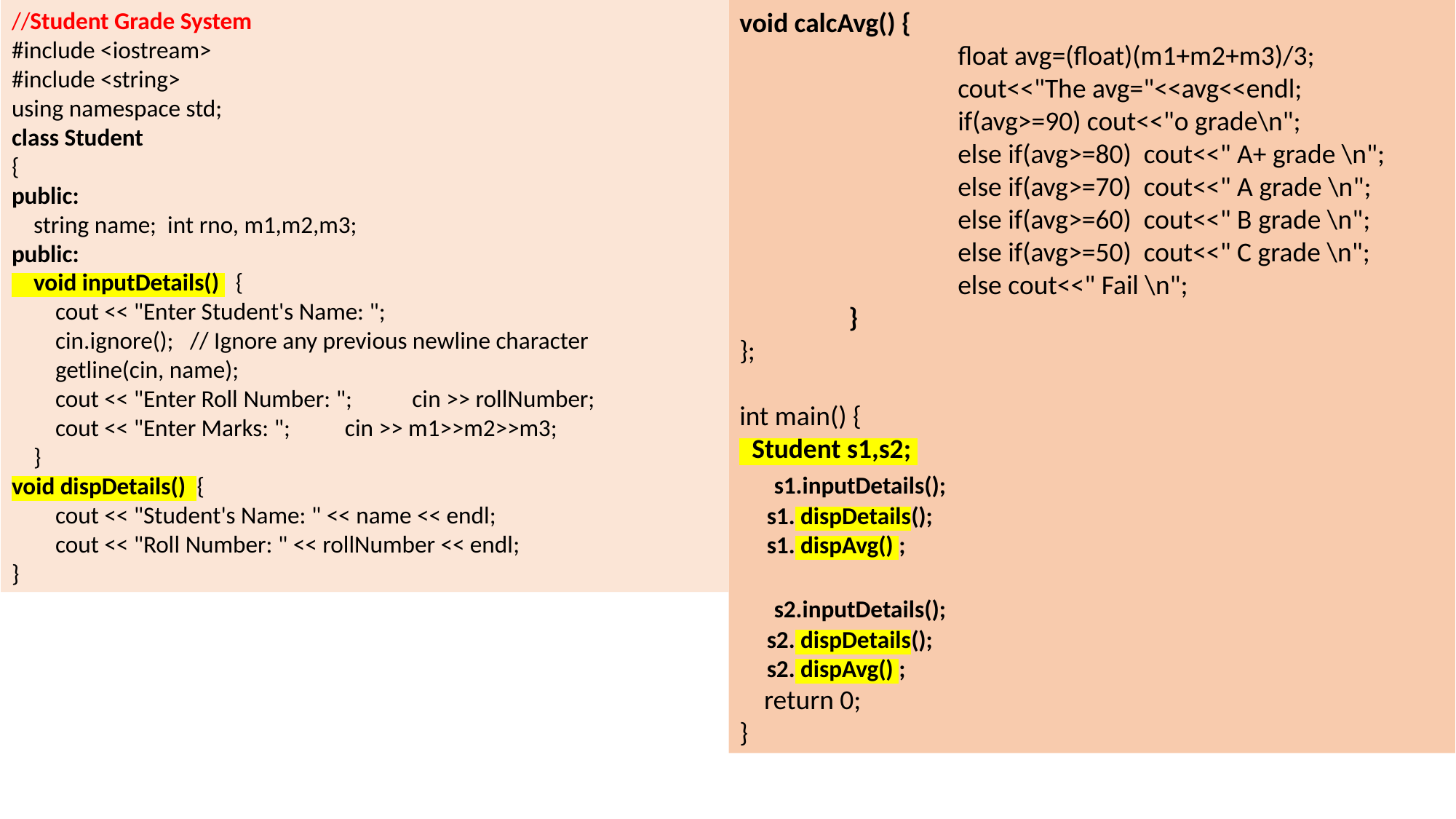

//Student Grade System
#include <iostream>
#include <string>
using namespace std;
class Student
{
public:
    string name;  int rno, m1,m2,m3;
public:
    void inputDetails()   {
        cout << "Enter Student's Name: ";
        cin.ignore();   // Ignore any previous newline character
        getline(cin, name);
        cout << "Enter Roll Number: ";           cin >> rollNumber;
        cout << "Enter Marks: ";          cin >> m1>>m2>>m3;
    }
void dispDetails()  {
        cout << "Student's Name: " << name << endl;
        cout << "Roll Number: " << rollNumber << endl;
}
void calcAvg() {
		float avg=(float)(m1+m2+m3)/3;
		cout<<"The avg="<<avg<<endl;
		if(avg>=90) cout<<"o grade\n";
		else if(avg>=80)  cout<<" A+ grade \n";
		else if(avg>=70)  cout<<" A grade \n";
		else if(avg>=60)  cout<<" B grade \n";
		else if(avg>=50)  cout<<" C grade \n";
		else cout<<" Fail \n";
	}
};

int main() {
  Student s1,s2;
     s1.inputDetails();
     s1. dispDetails();
     s1. dispAvg() ;

     s2.inputDetails();
     s2. dispDetails();
     s2. dispAvg() ;
    return 0;
}